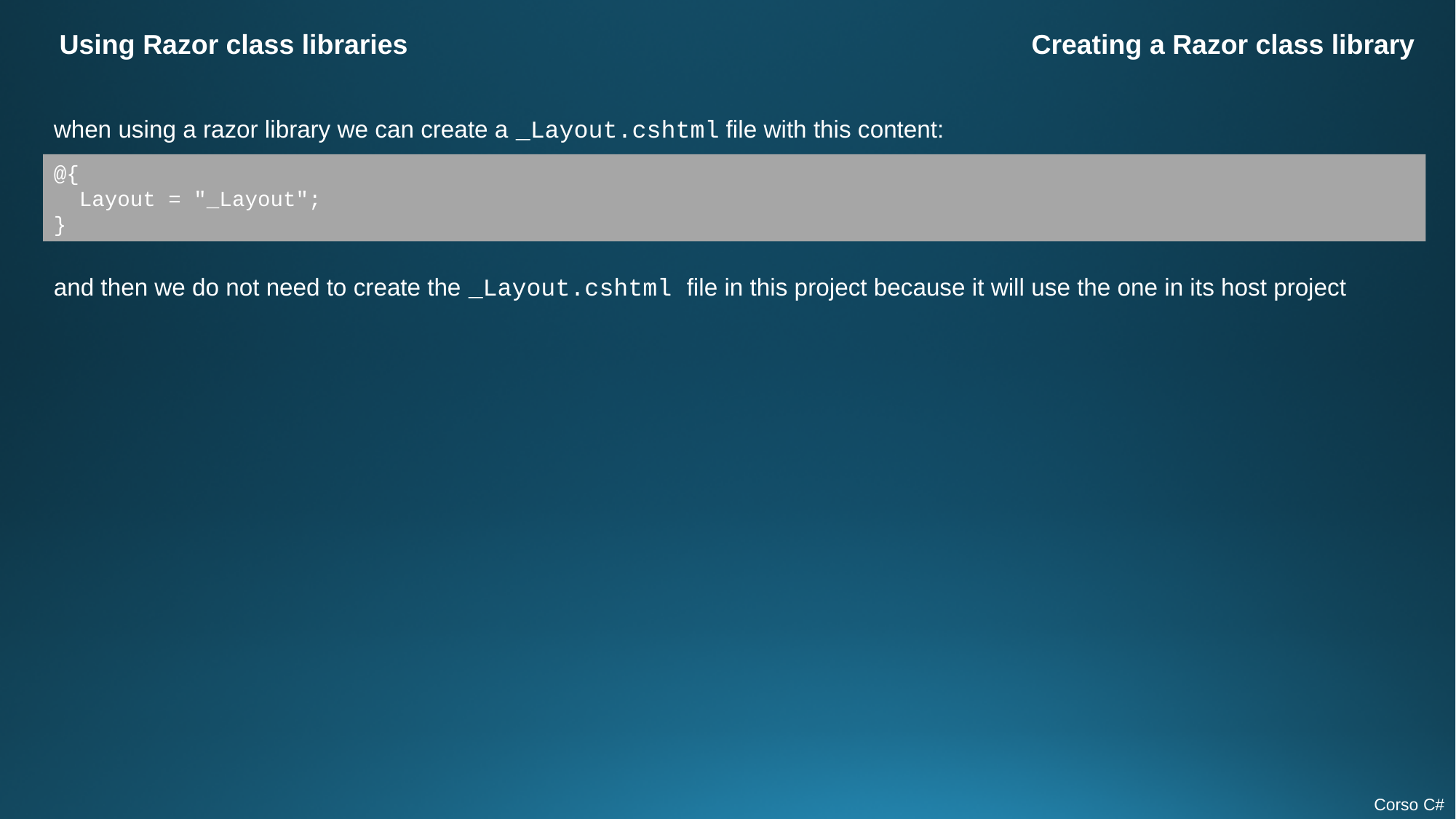

Using Razor class libraries
Creating a Razor class library
when using a razor library we can create a _Layout.cshtml file with this content:
@{
  Layout = "_Layout";
}
and then we do not need to create the _Layout.cshtml file in this project because it will use the one in its host project
Corso C#